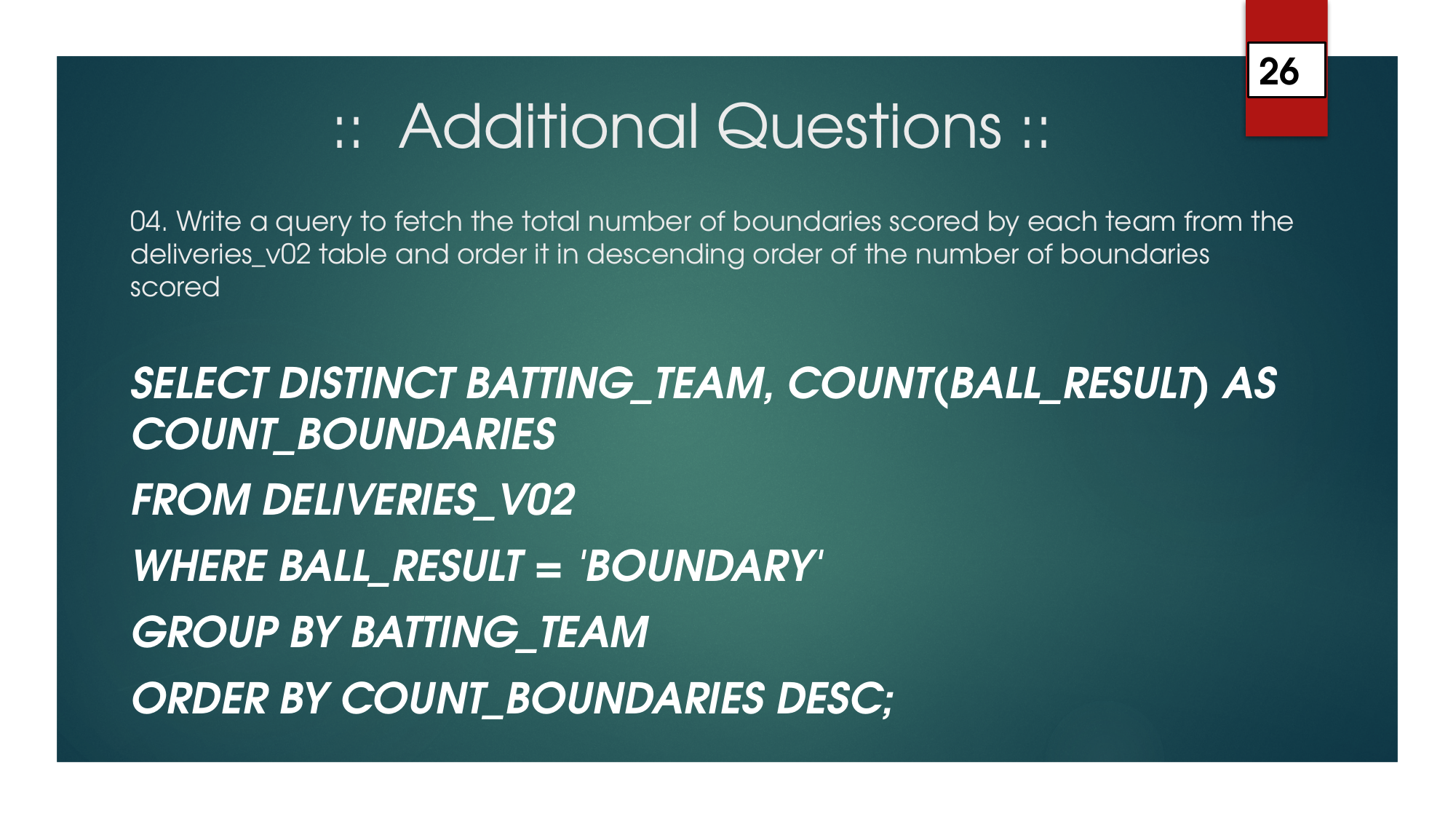

26
# ::  Additional Questions :: 04. Write a query to fetch the total number of boundaries scored by each team from the deliveries_v02 table and order it in descending order of the number of boundaries scored
select distinct batting_team, count(ball_result) as count_boundaries
from deliveries_v02
where ball_result = 'boundary'
group by batting_team
order by count_boundaries desc;